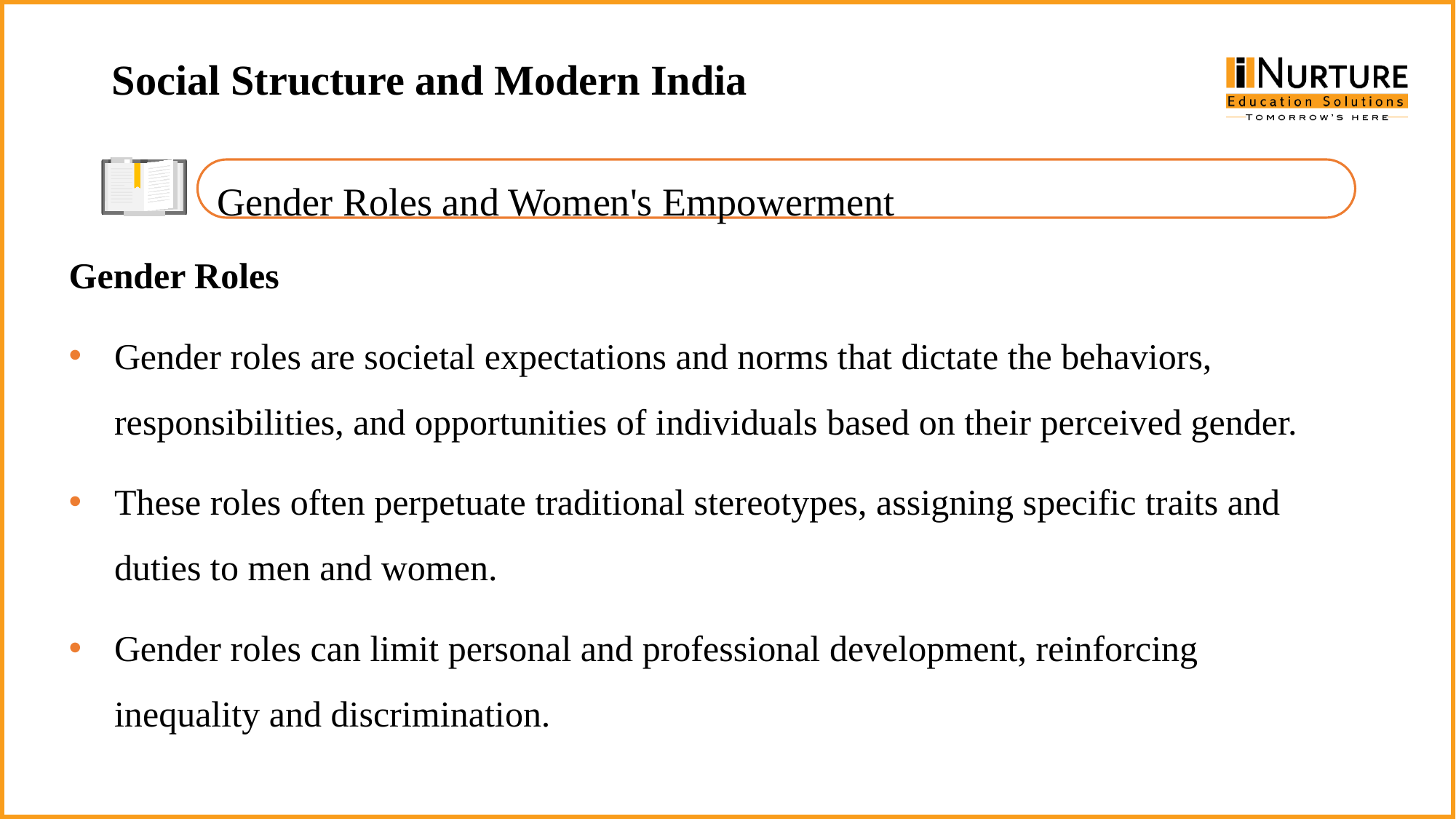

Social Structure and Modern India
Gender Roles and Women's Empowerment

Gender Roles
Gender roles are societal expectations and norms that dictate the behaviors, responsibilities, and opportunities of individuals based on their perceived gender.
These roles often perpetuate traditional stereotypes, assigning specific traits and duties to men and women.
Gender roles can limit personal and professional development, reinforcing inequality and discrimination.